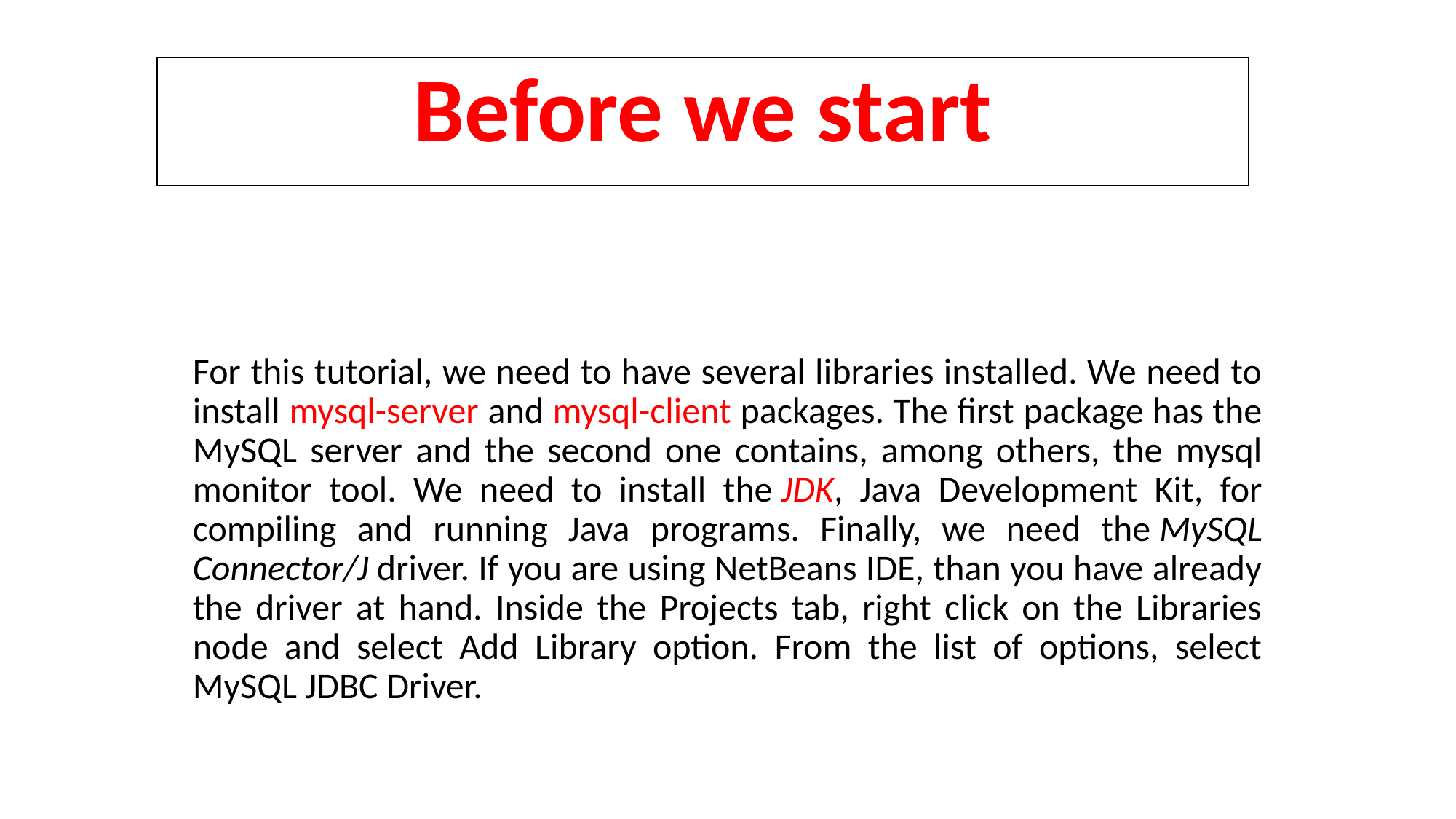

# Before we start
For this tutorial, we need to have several libraries installed. We need to install mysql-server and mysql-client packages. The first package has the MySQL server and the second one contains, among others, the mysql monitor tool. We need to install the JDK, Java Development Kit, for compiling and running Java programs. Finally, we need the MySQL Connector/J driver. If you are using NetBeans IDE, than you have already the driver at hand. Inside the Projects tab, right click on the Libraries node and select Add Library option. From the list of options, select MySQL JDBC Driver.